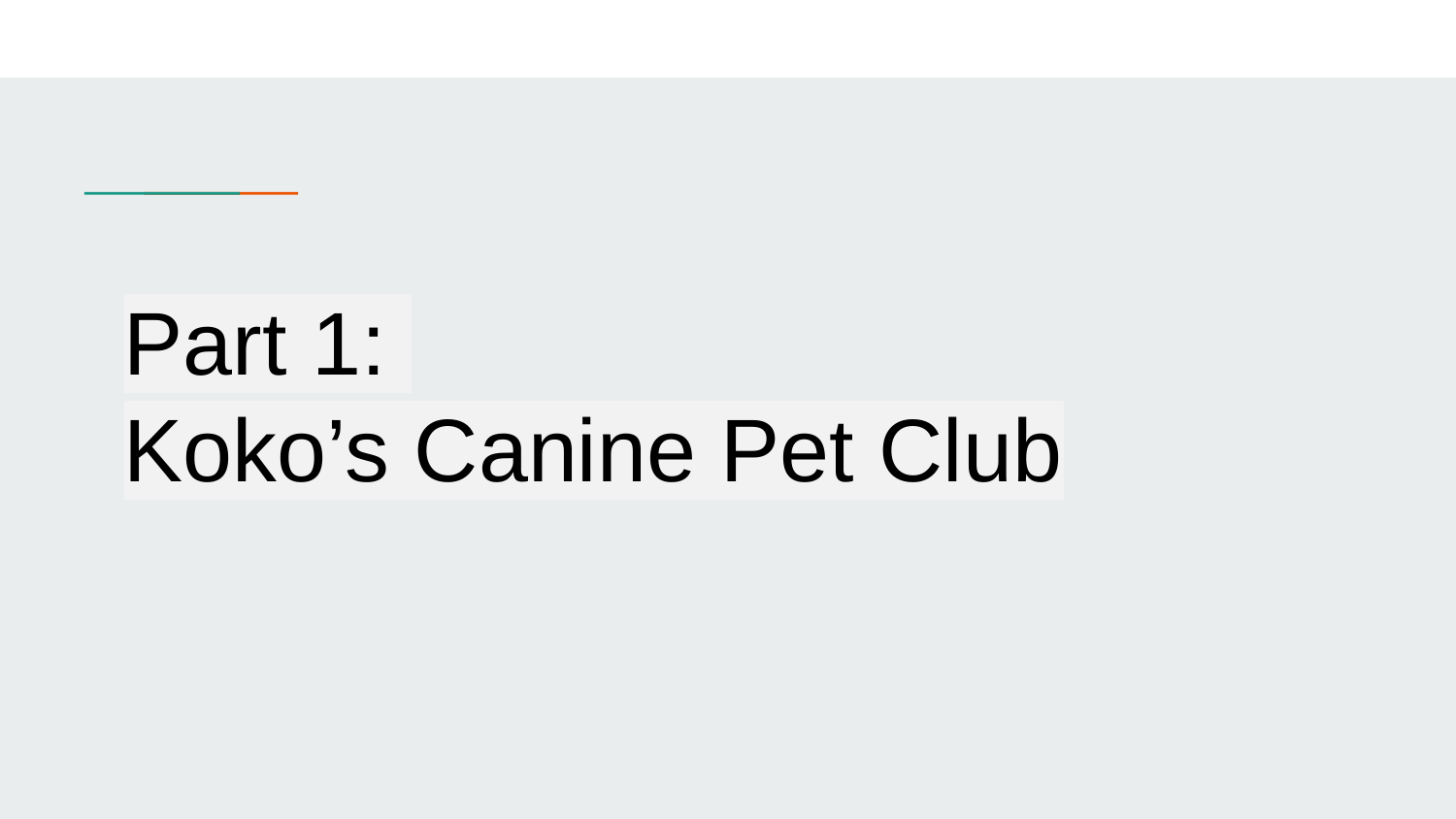

# Part 1:
Koko’s Canine Pet Club